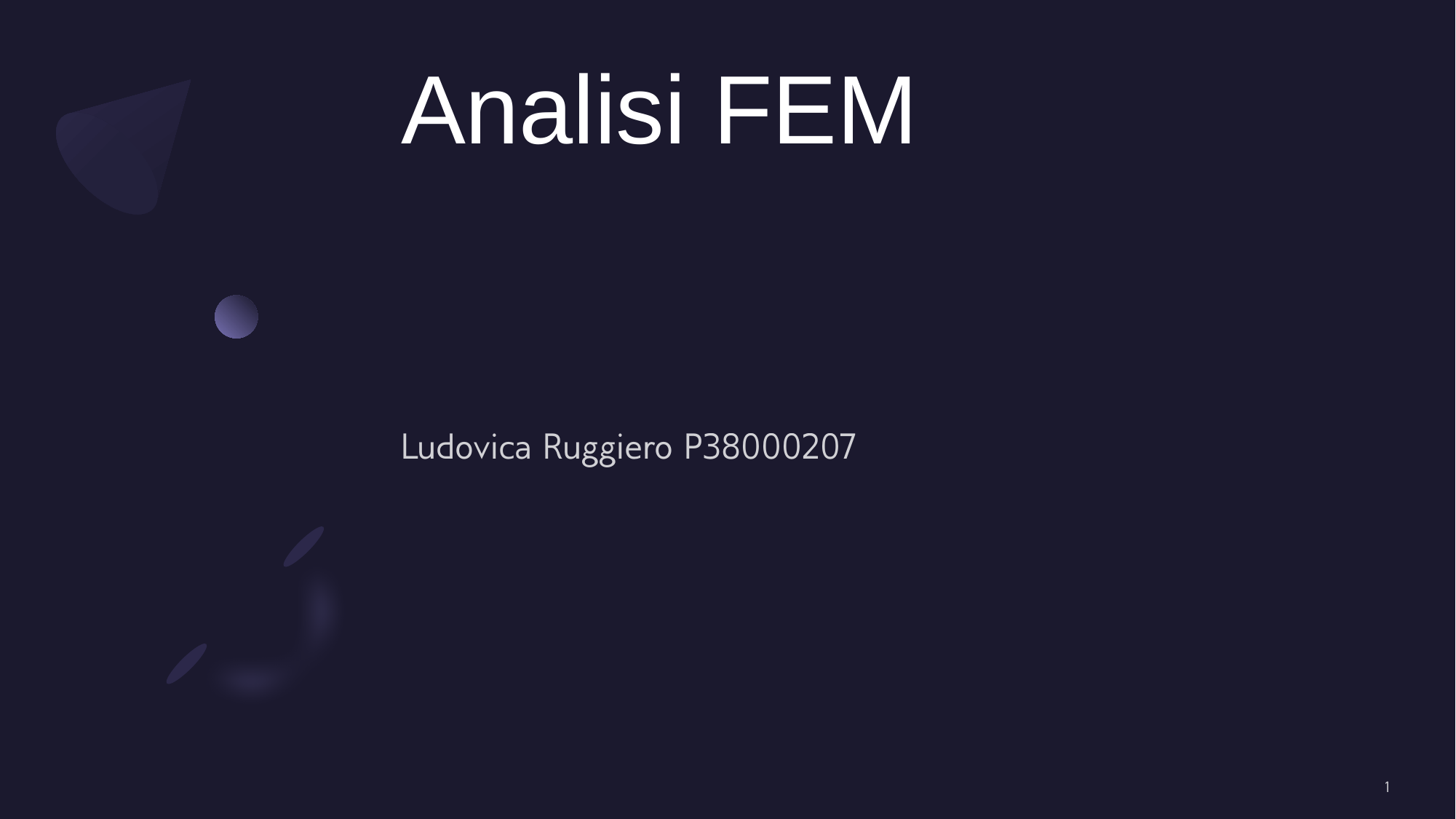

# Analisi FEM
Ludovica Ruggiero P38000207

1